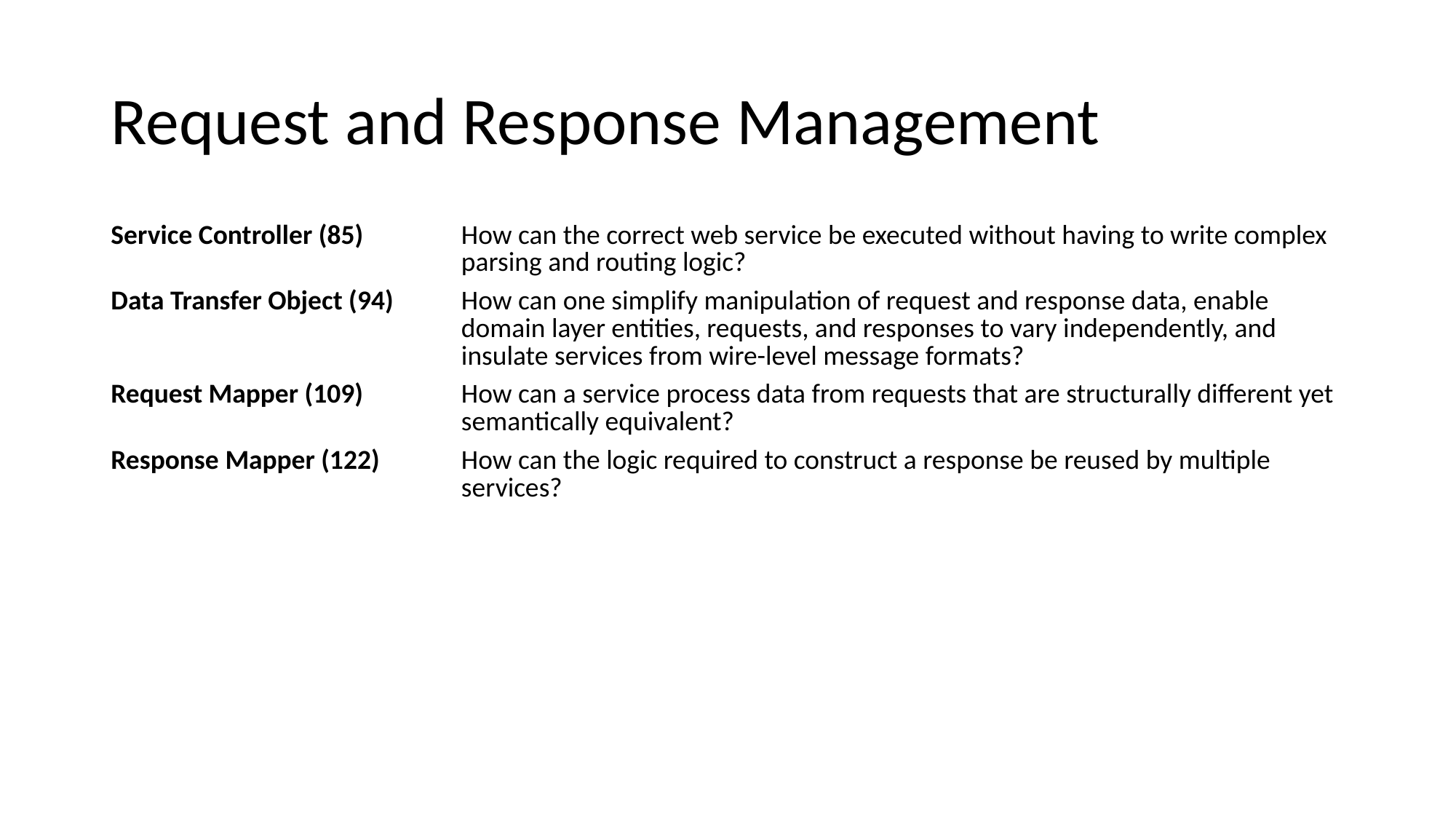

# Request and Response Management
| Service Controller (85) | How can the correct web service be executed without having to write complex parsing and routing logic? |
| --- | --- |
| Data Transfer Object (94) | How can one simplify manipulation of request and response data, enable domain layer entities, requests, and responses to vary independently, and insulate services from wire-level message formats? |
| Request Mapper (109) | How can a service process data from requests that are structurally different yet semantically equivalent? |
| Response Mapper (122) | How can the logic required to construct a response be reused by multiple services? |